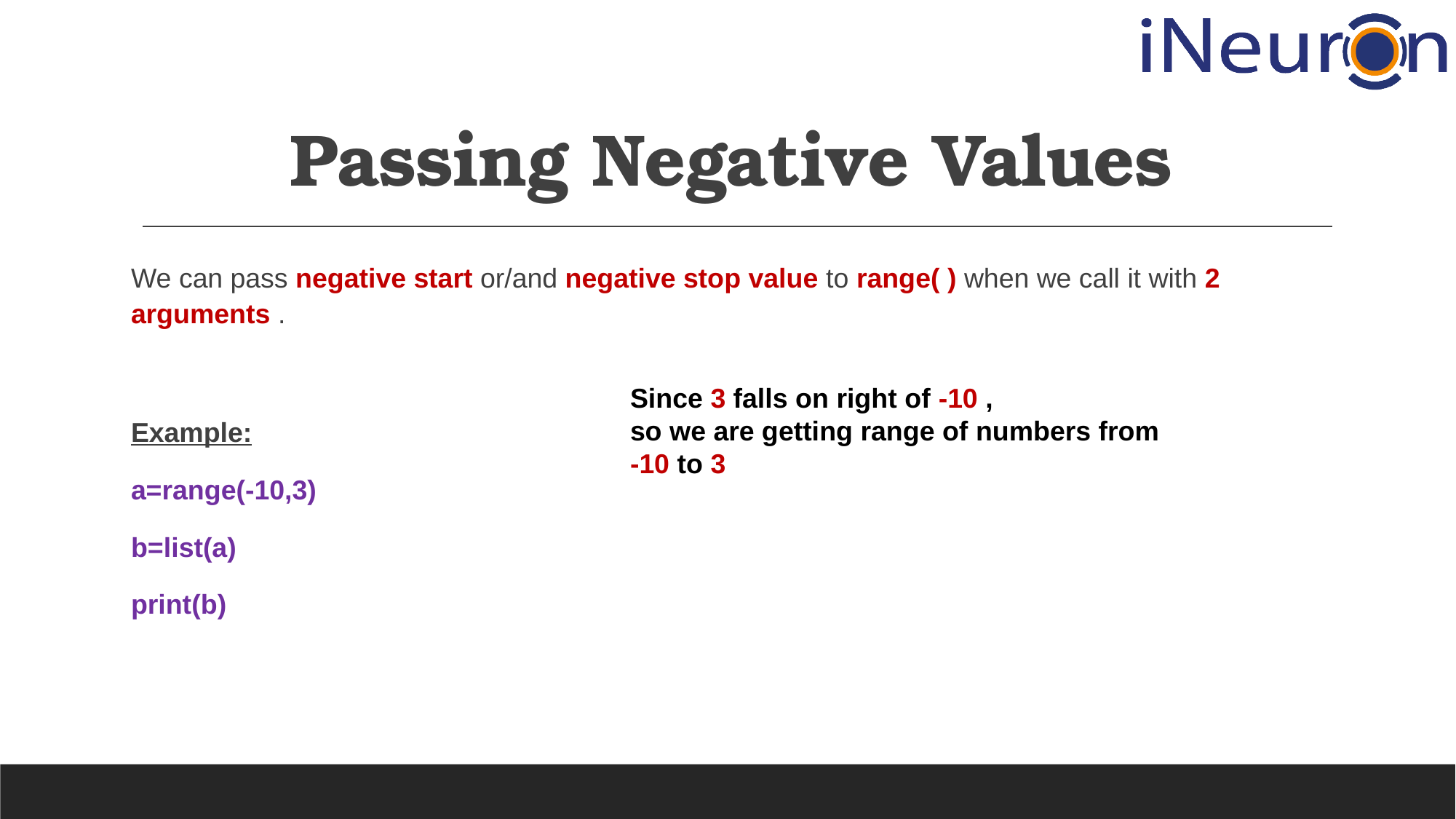

# Passing Negative Values
We can pass negative start or/and negative stop value to range( ) when we call it with 2 arguments .

Example:
a=range(-10,3)
b=list(a)
print(b)

Since 3 falls on right of -10 ,
so we are getting range of numbers from
-10 to 3